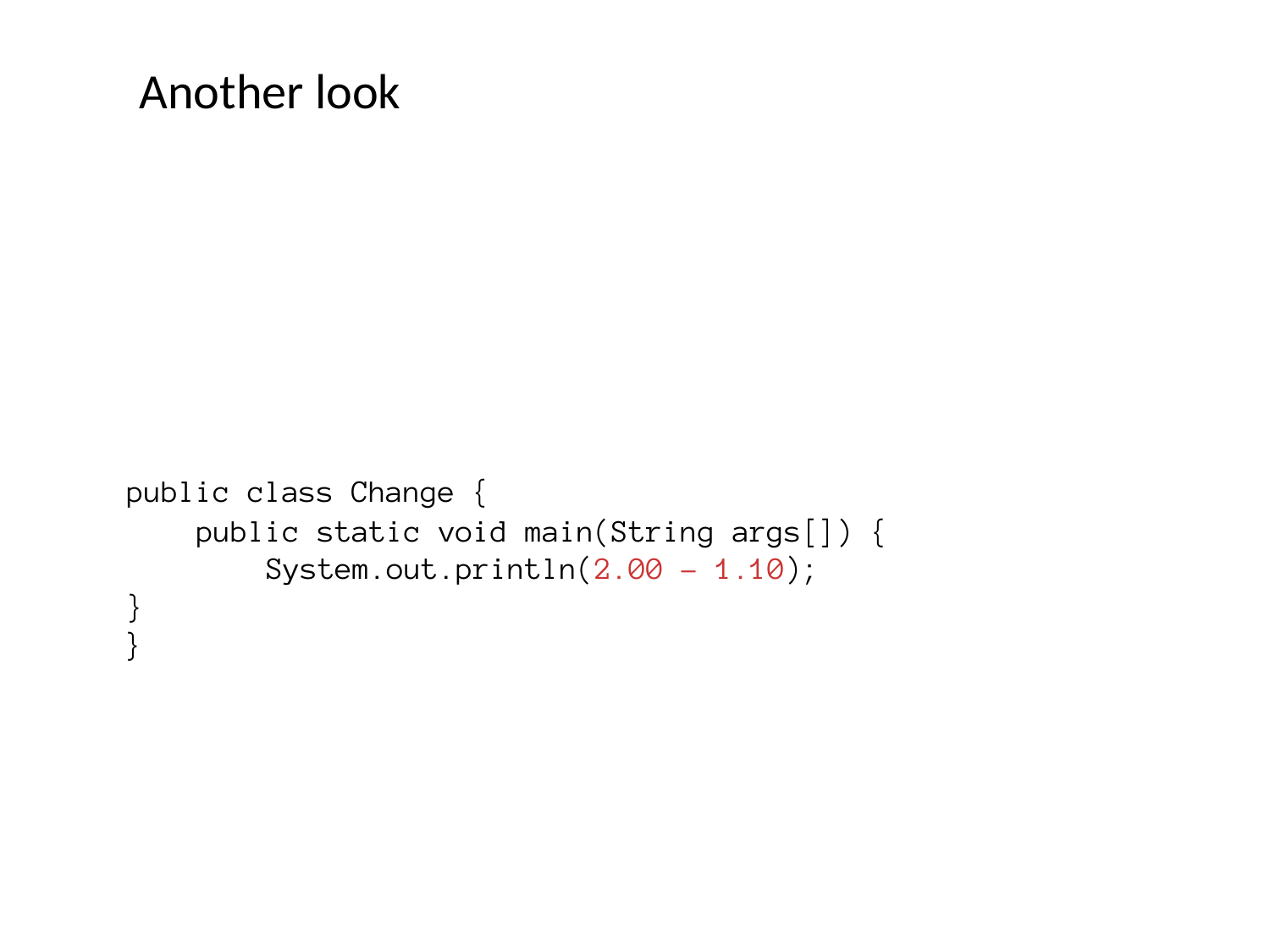

Another look
public class Change {
public static void main(String args[]) { System.out.println(2.00 - 1.10);
}
}